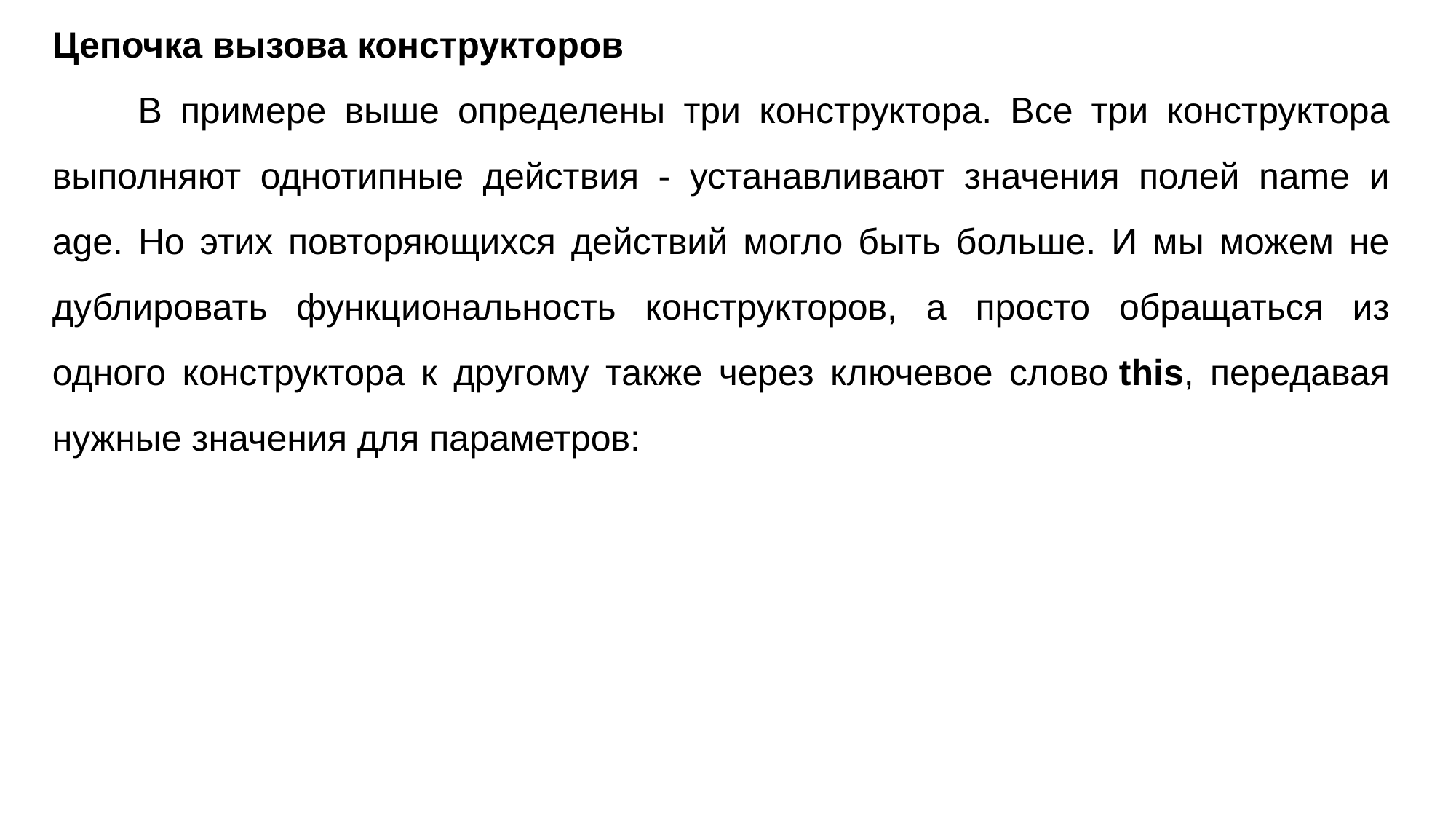

Цепочка вызова конструкторов
В примере выше определены три конструктора. Все три конструктора выполняют однотипные действия - устанавливают значения полей name и age. Но этих повторяющихся действий могло быть больше. И мы можем не дублировать функциональность конструкторов, а просто обращаться из одного конструктора к другому также через ключевое слово this, передавая нужные значения для параметров: